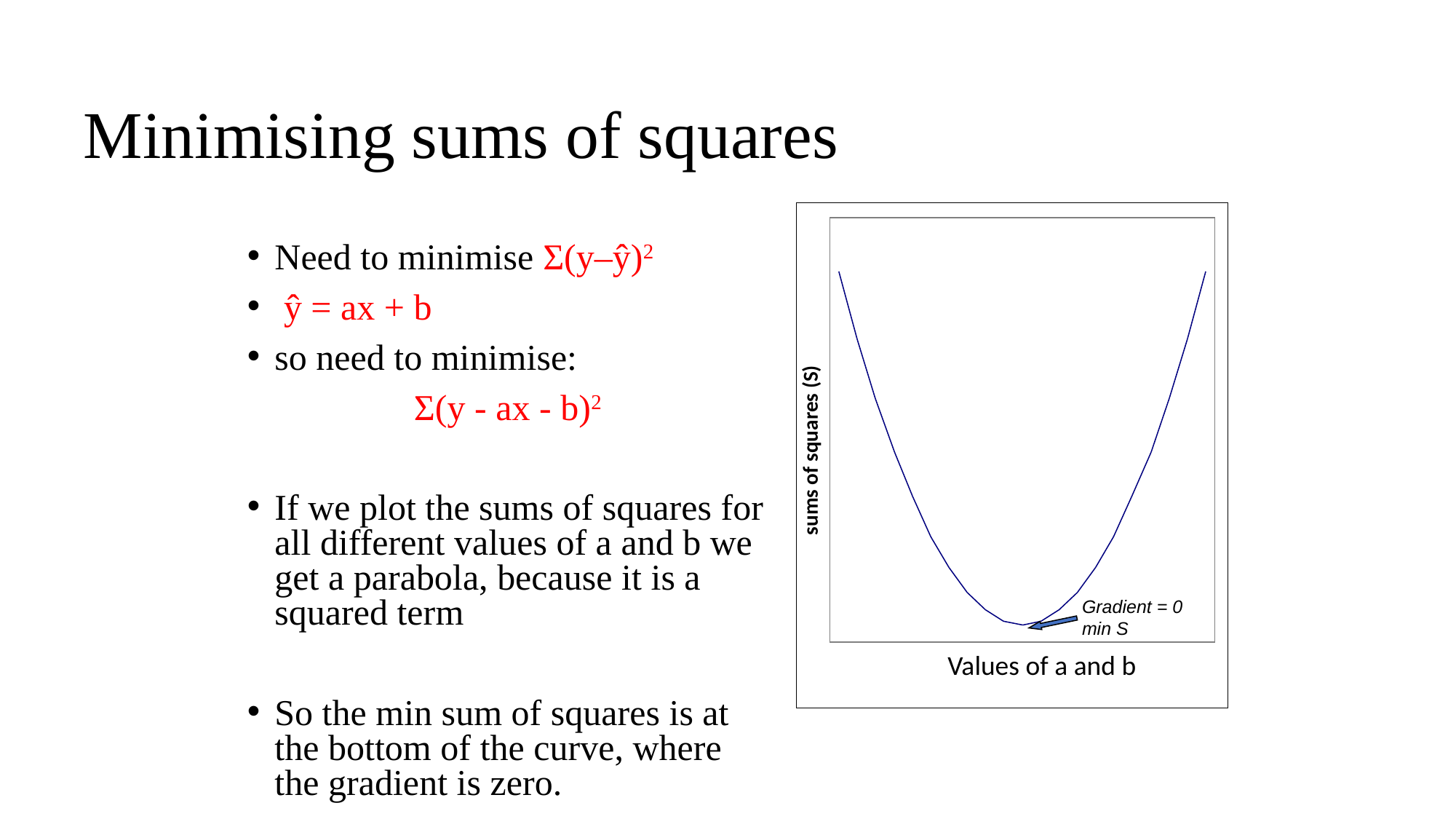

# Minimising sums of squares

sums of squares (S)

Gradient = 0
min S

Values of a and b
Need to minimise Σ(y–ŷ)2
 ŷ = ax + b
so need to minimise:
Σ(y - ax - b)2

If we plot the sums of squares for all different values of a and b we get a parabola, because it is a squared term

So the min sum of squares is at the bottom of the curve, where the gradient is zero.